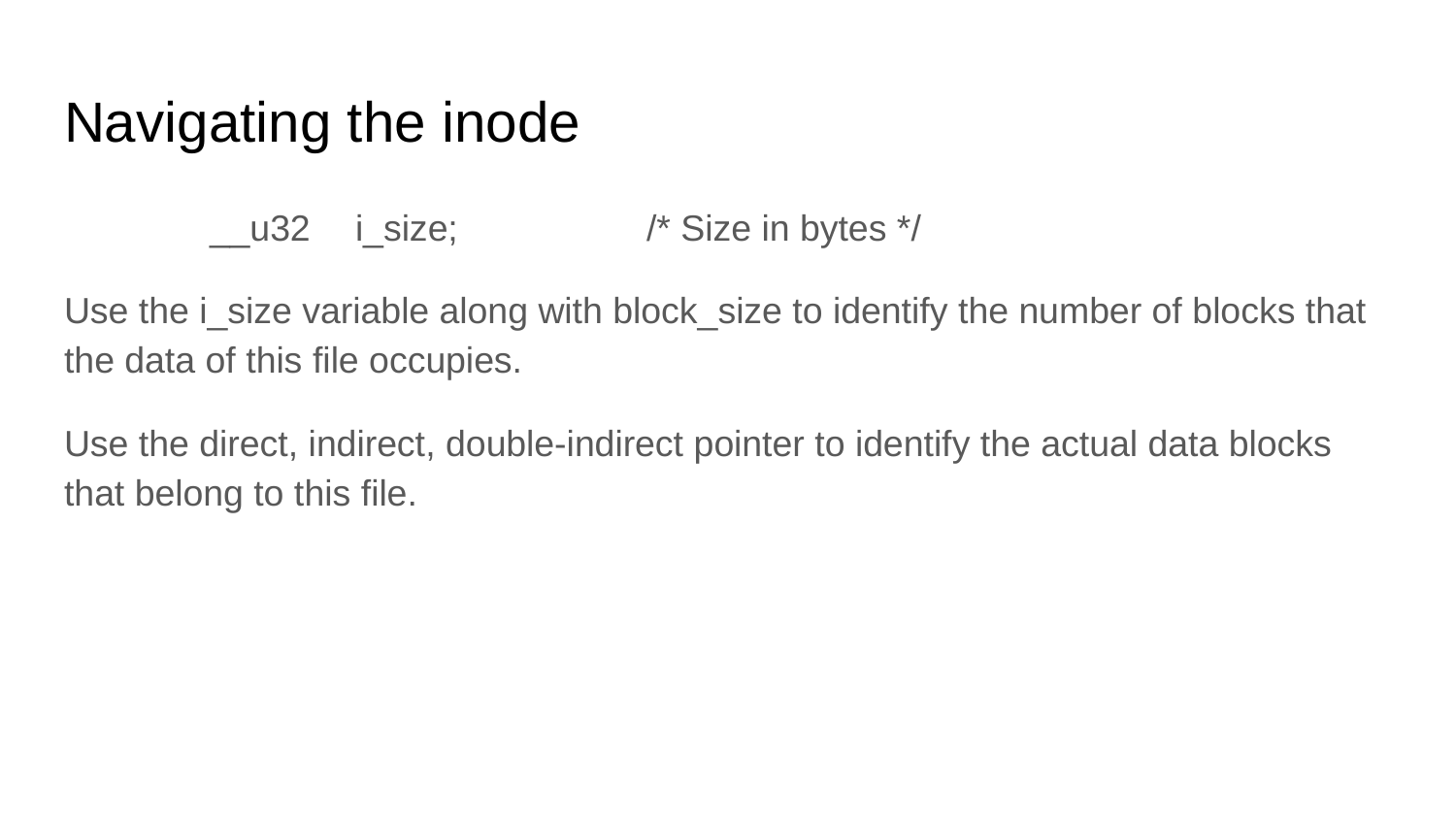

# Navigating the inode
	__u32	i_size;		/* Size in bytes */
Use the i_size variable along with block_size to identify the number of blocks that the data of this file occupies.
Use the direct, indirect, double-indirect pointer to identify the actual data blocks that belong to this file.